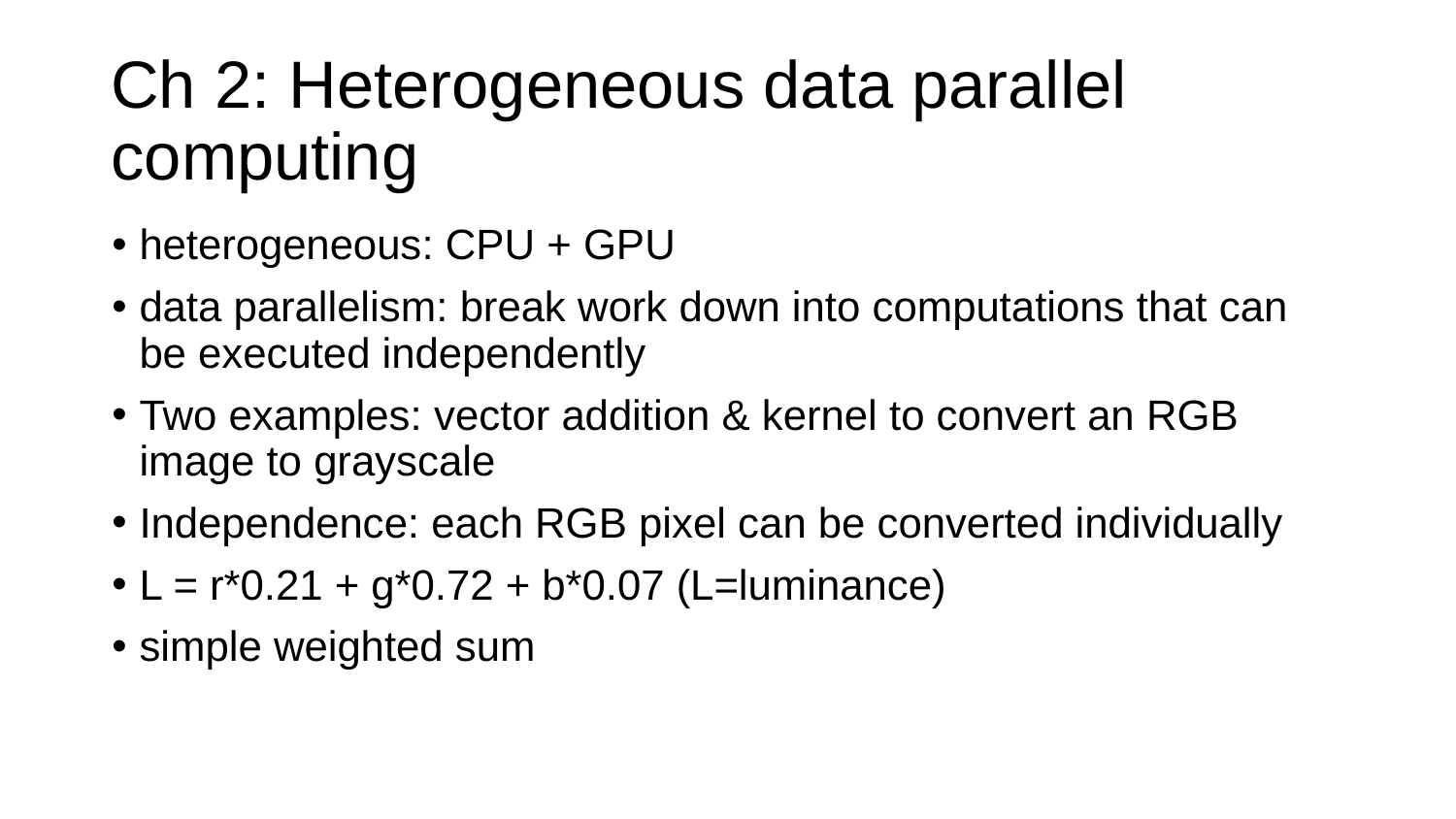

# Ch 2: Heterogeneous data parallel computing
heterogeneous: CPU + GPU
data parallelism: break work down into computations that can be executed independently
Two examples: vector addition & kernel to convert an RGB image to grayscale
Independence: each RGB pixel can be converted individually
L = r*0.21 + g*0.72 + b*0.07 (L=luminance)
simple weighted sum